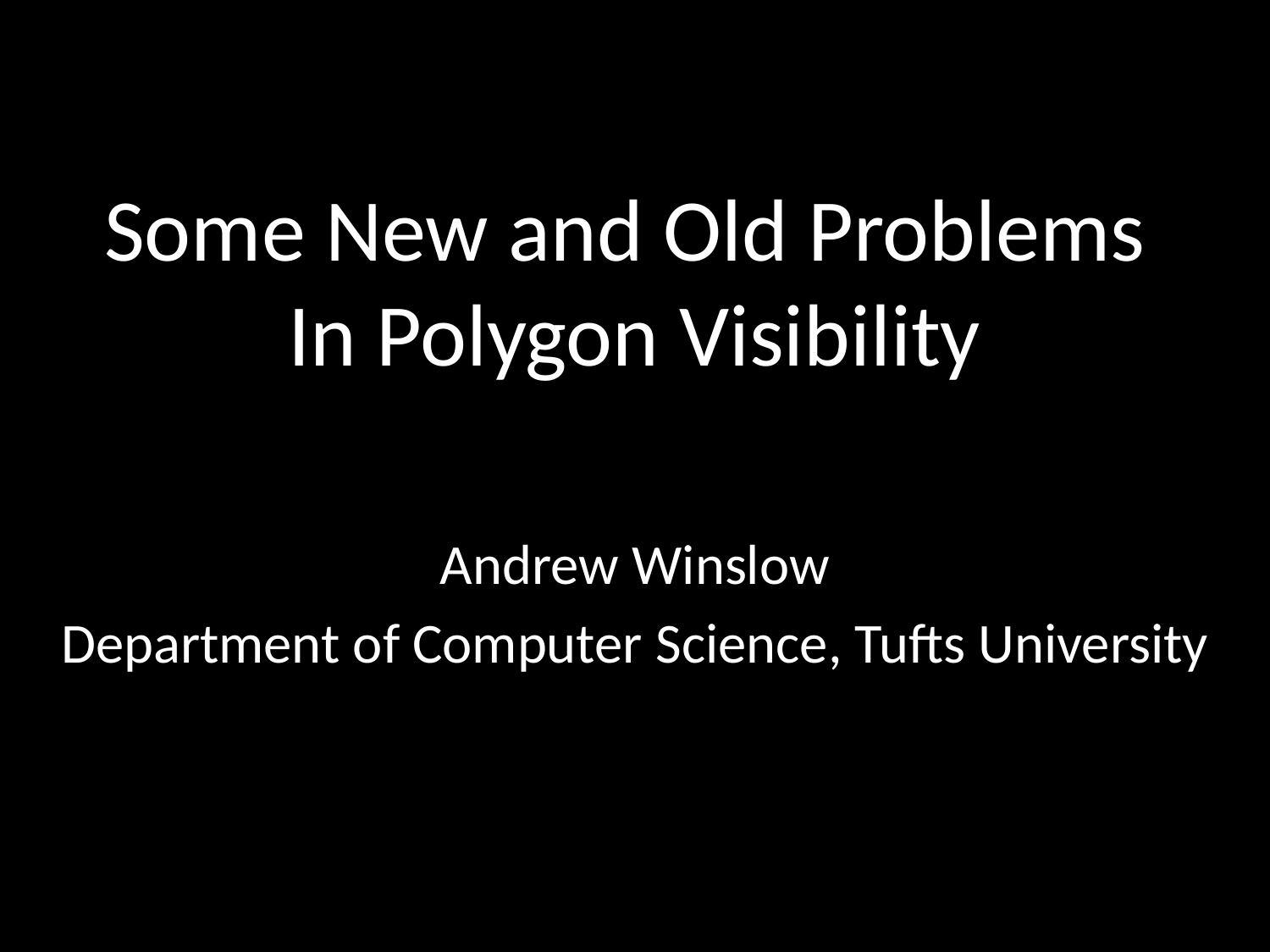

# Some New and Old Problems In Polygon Visibility
Andrew Winslow
Department of Computer Science, Tufts University